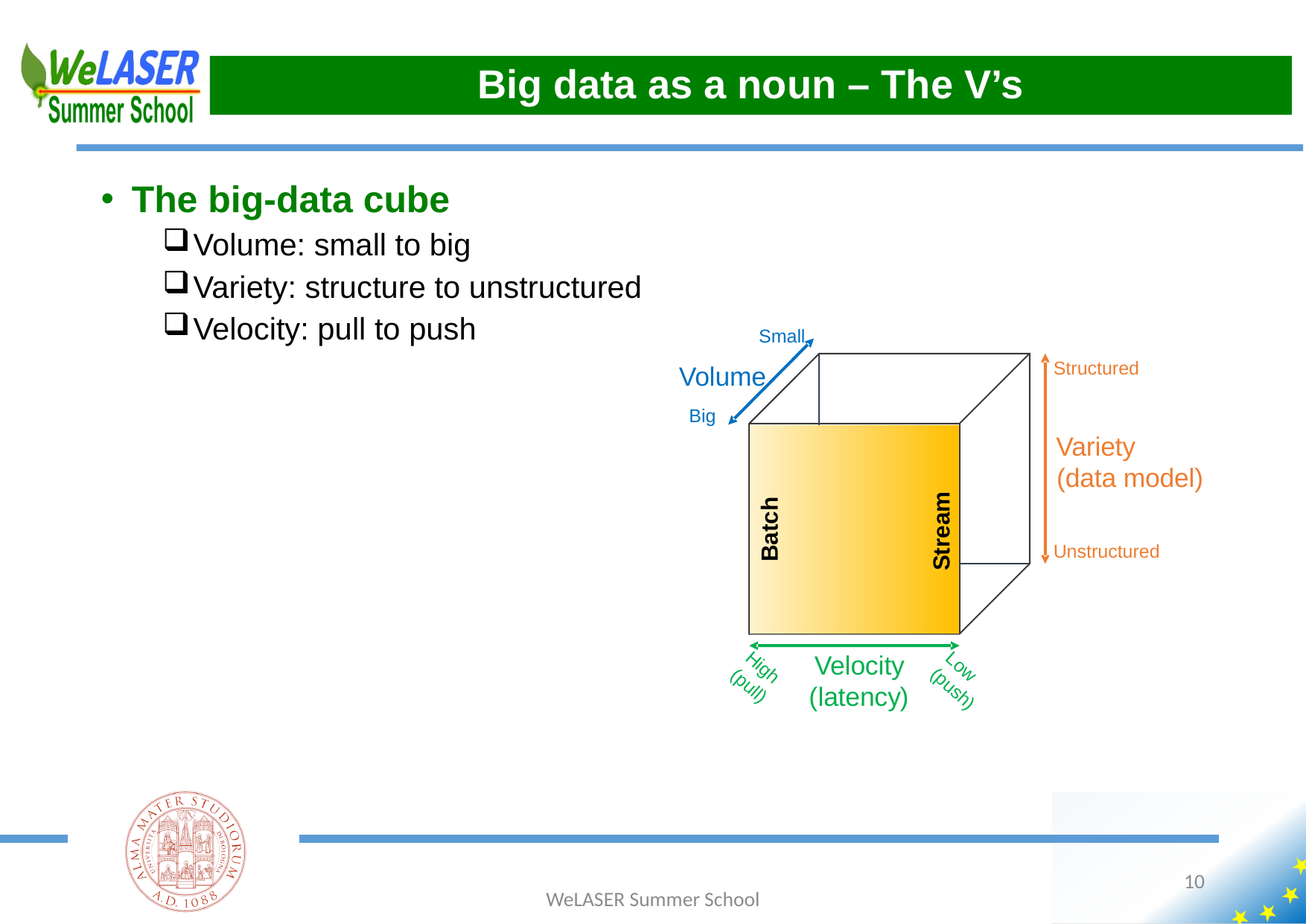

# Big data as a noun – The V’s
The big-data cube
Volume: small to big
Variety: structure to unstructured
Velocity: pull to push
Small

Structured

Volume
Big
Variety

(data model)
Batch
Stream
Unstructured

Velocity
Low
High
(
(pull)
push
(
latency
)
)
10